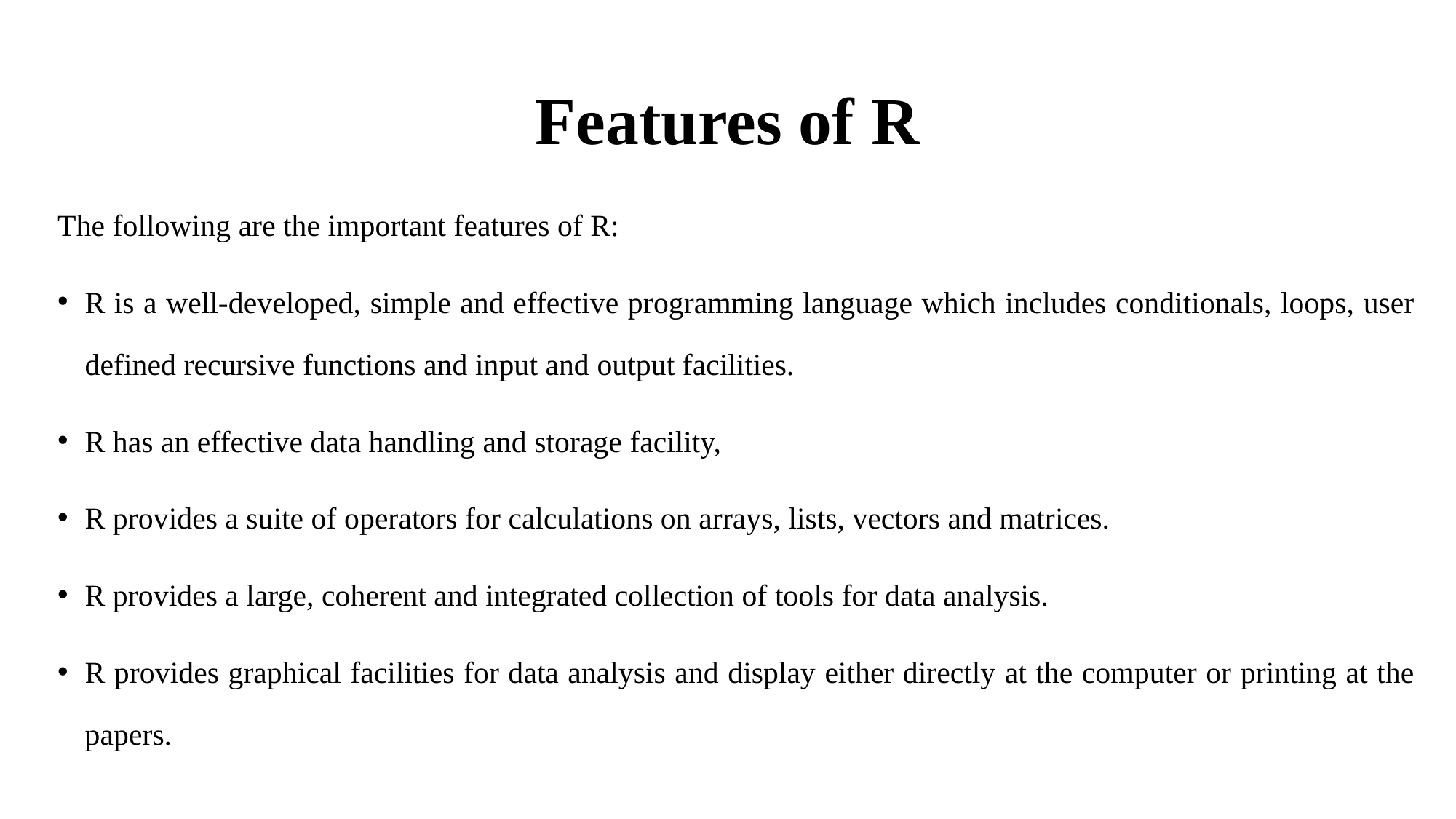

# Features of R
The following are the important features of R:
R is a well-developed, simple and effective programming language which includes conditionals, loops, user defined recursive functions and input and output facilities.
R has an effective data handling and storage facility,
R provides a suite of operators for calculations on arrays, lists, vectors and matrices.
R provides a large, coherent and integrated collection of tools for data analysis.
R provides graphical facilities for data analysis and display either directly at the computer or printing at the papers.